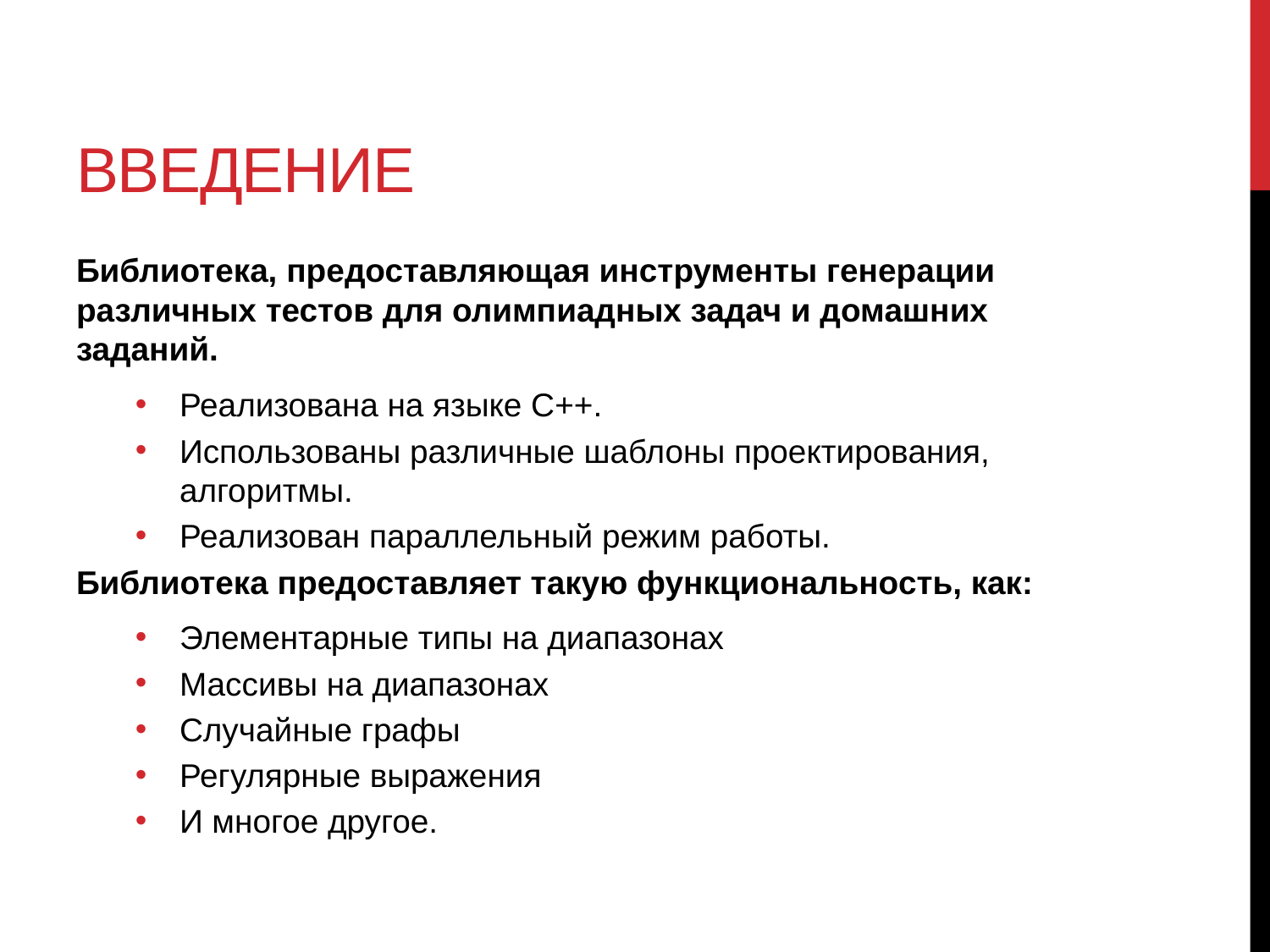

# Введение
Библиотека, предоставляющая инструменты генерации различных тестов для олимпиадных задач и домашних заданий.
Реализована на языке С++.
Использованы различные шаблоны проектирования, алгоритмы.
Реализован параллельный режим работы.
Библиотека предоставляет такую функциональность, как:
Элементарные типы на диапазонах
Массивы на диапазонах
Случайные графы
Регулярные выражения
И многое другое.